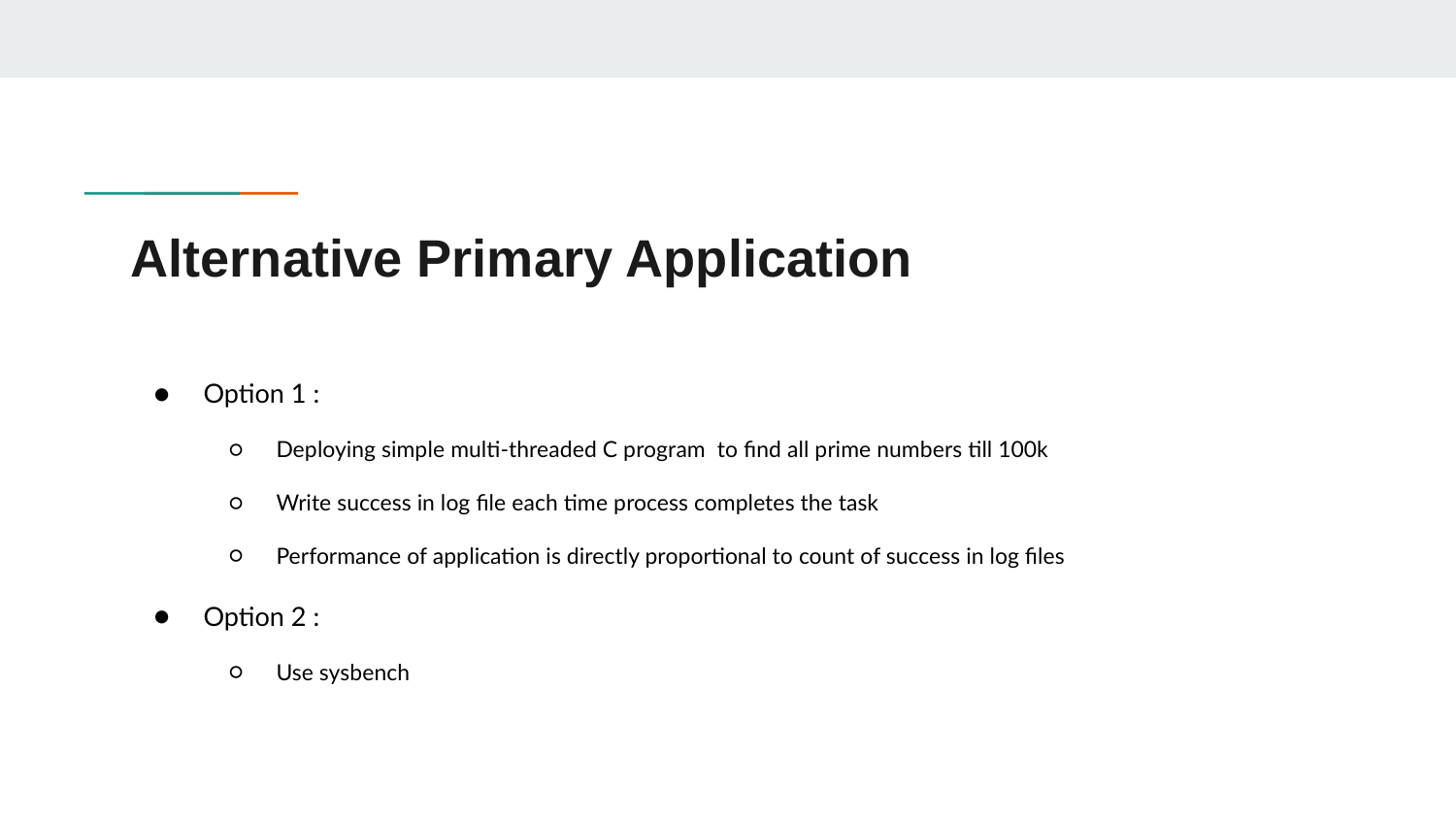

# Alternative Primary Application
Option 1 :
Deploying simple multi-threaded C program  to find all prime numbers till 100k
Write success in log file each time process completes the task
Performance of application is directly proportional to count of success in log files
Option 2 :
Use sysbench